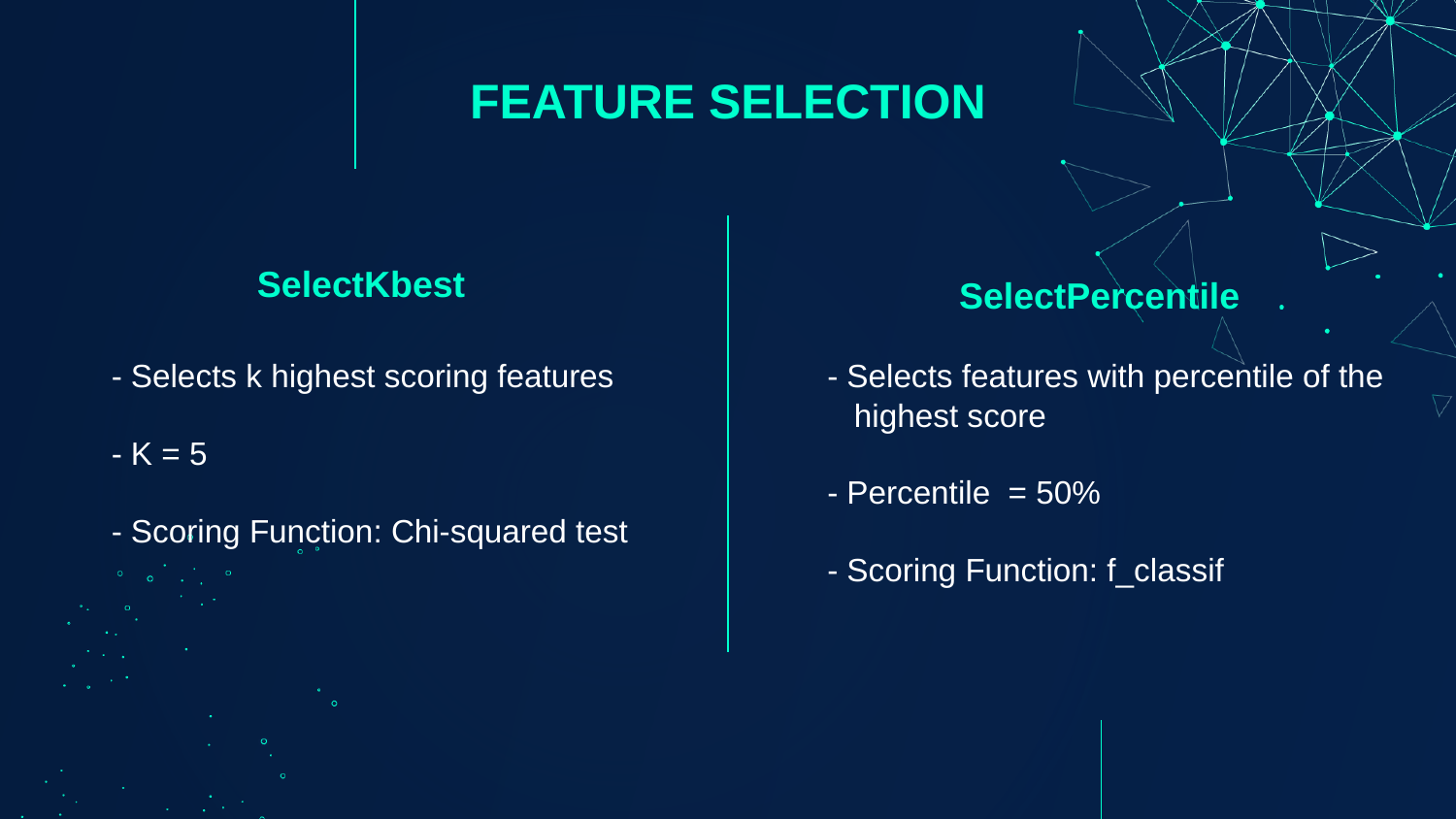

# FEATURE SELECTION
SelectKbest
SelectPercentile
- Selects k highest scoring features

- K = 5

- Scoring Function: Chi-squared test

- Selects features with percentile of the
   highest score

- Percentile  = 50%

- Scoring Function: f_classif